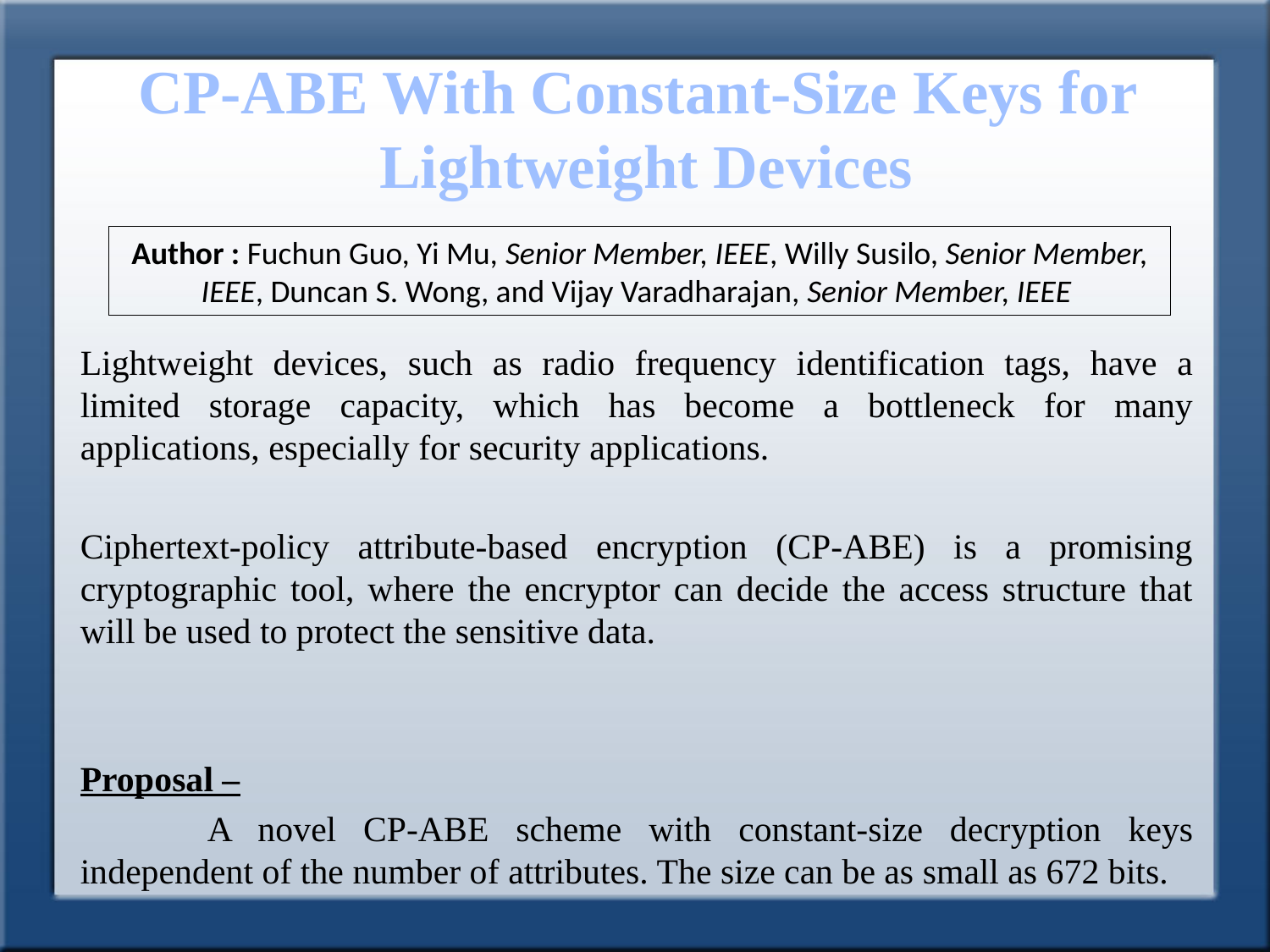

CP-ABE With Constant-Size Keys for
 Lightweight Devices
Author : Fuchun Guo, Yi Mu, Senior Member, IEEE, Willy Susilo, Senior Member, IEEE, Duncan S. Wong, and Vijay Varadharajan, Senior Member, IEEE
	Lightweight devices, such as radio frequency identification tags, have a limited storage capacity, which has become a bottleneck for many applications, especially for security applications.

	Ciphertext-policy attribute-based encryption (CP-ABE) is a promising cryptographic tool, where the encryptor can decide the access structure that will be used to protect the sensitive data.

	Proposal –
		A novel CP-ABE scheme with constant-size decryption keys independent of the number of attributes. The size can be as small as 672 bits.